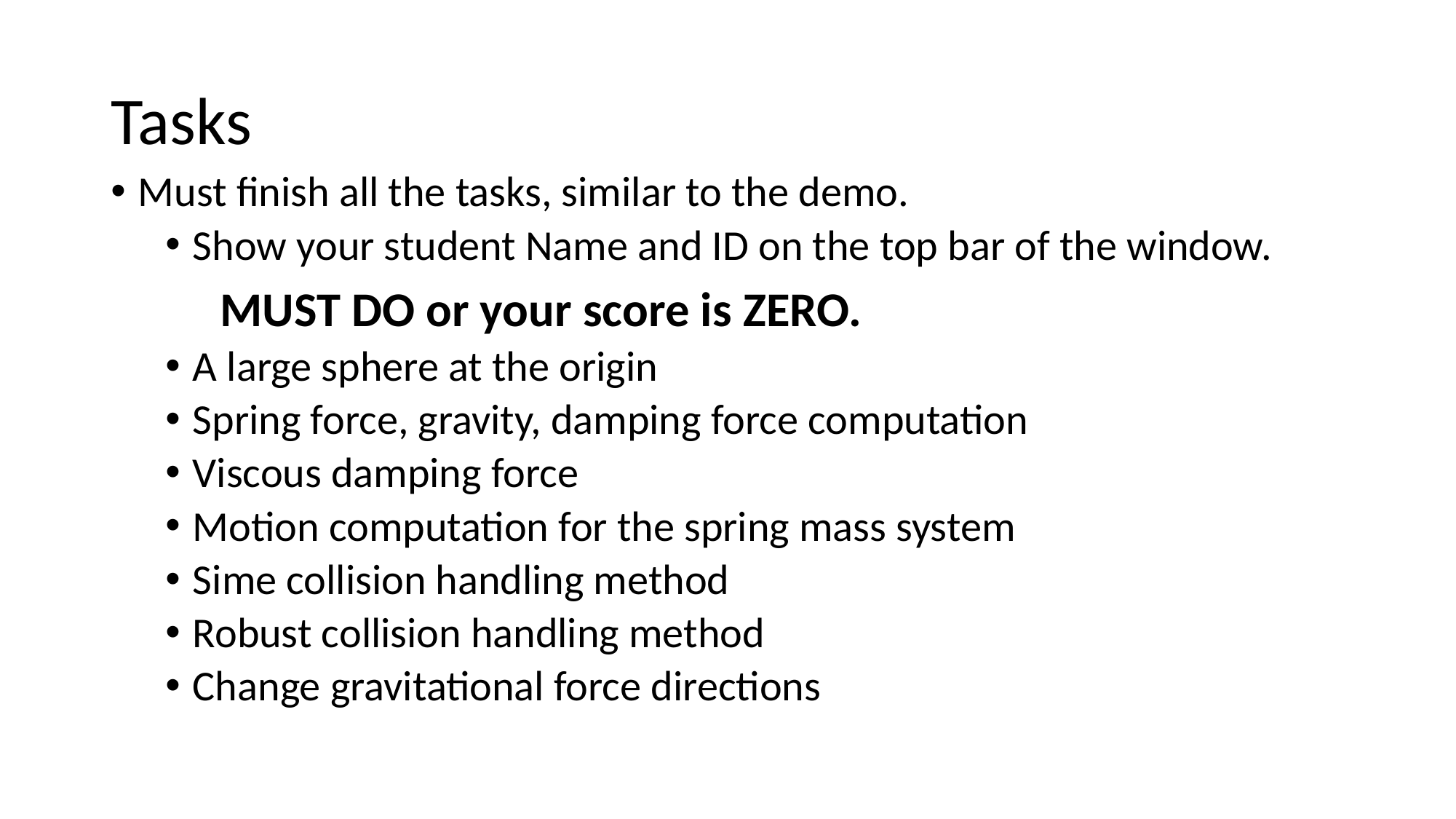

# Tasks
Must finish all the tasks, similar to the demo.
Show your student Name and ID on the top bar of the window.
	MUST DO or your score is ZERO.
A large sphere at the origin
Spring force, gravity, damping force computation
Viscous damping force
Motion computation for the spring mass system
Sime collision handling method
Robust collision handling method
Change gravitational force directions